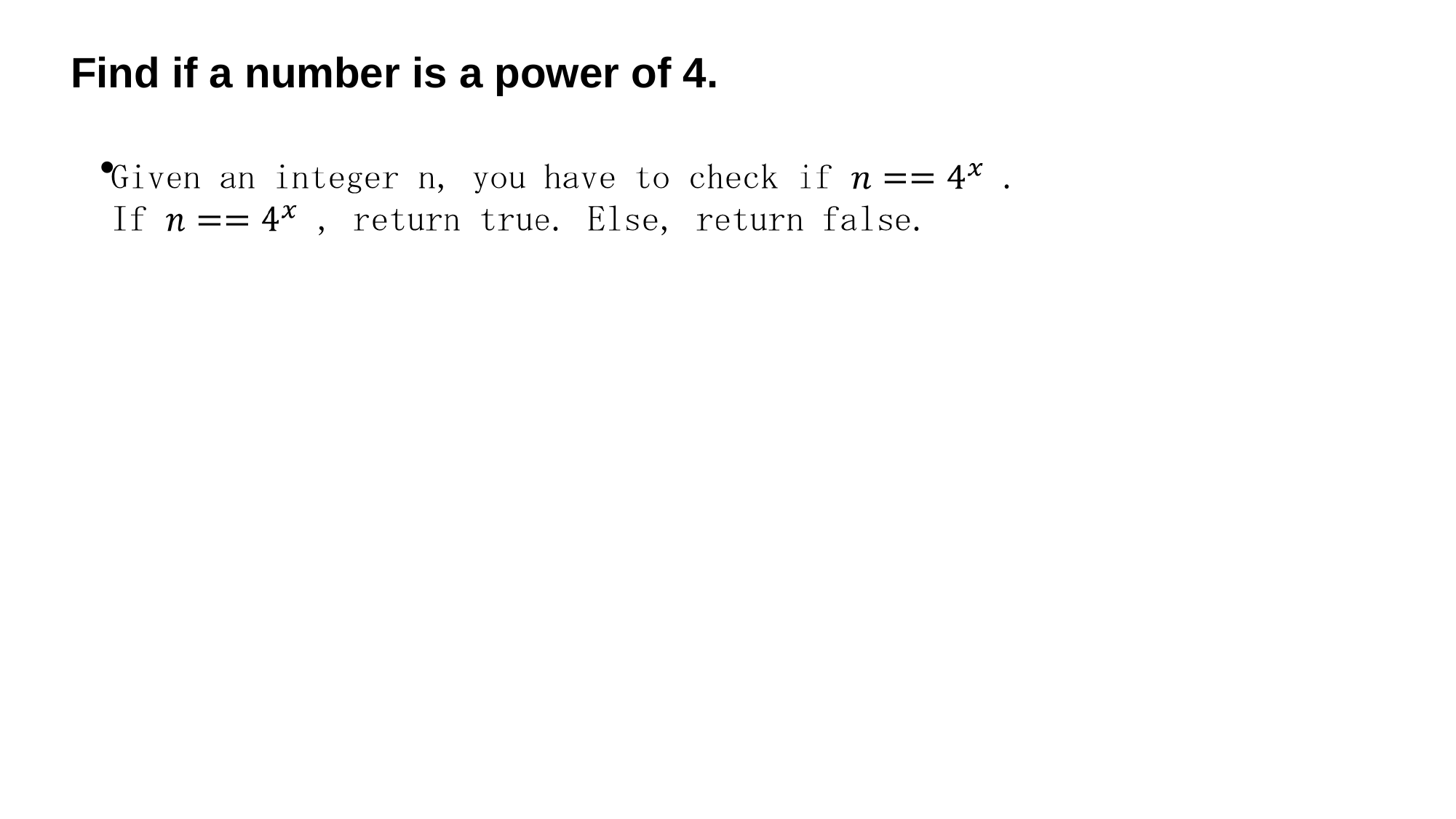

# Find if a number is a power of 4.